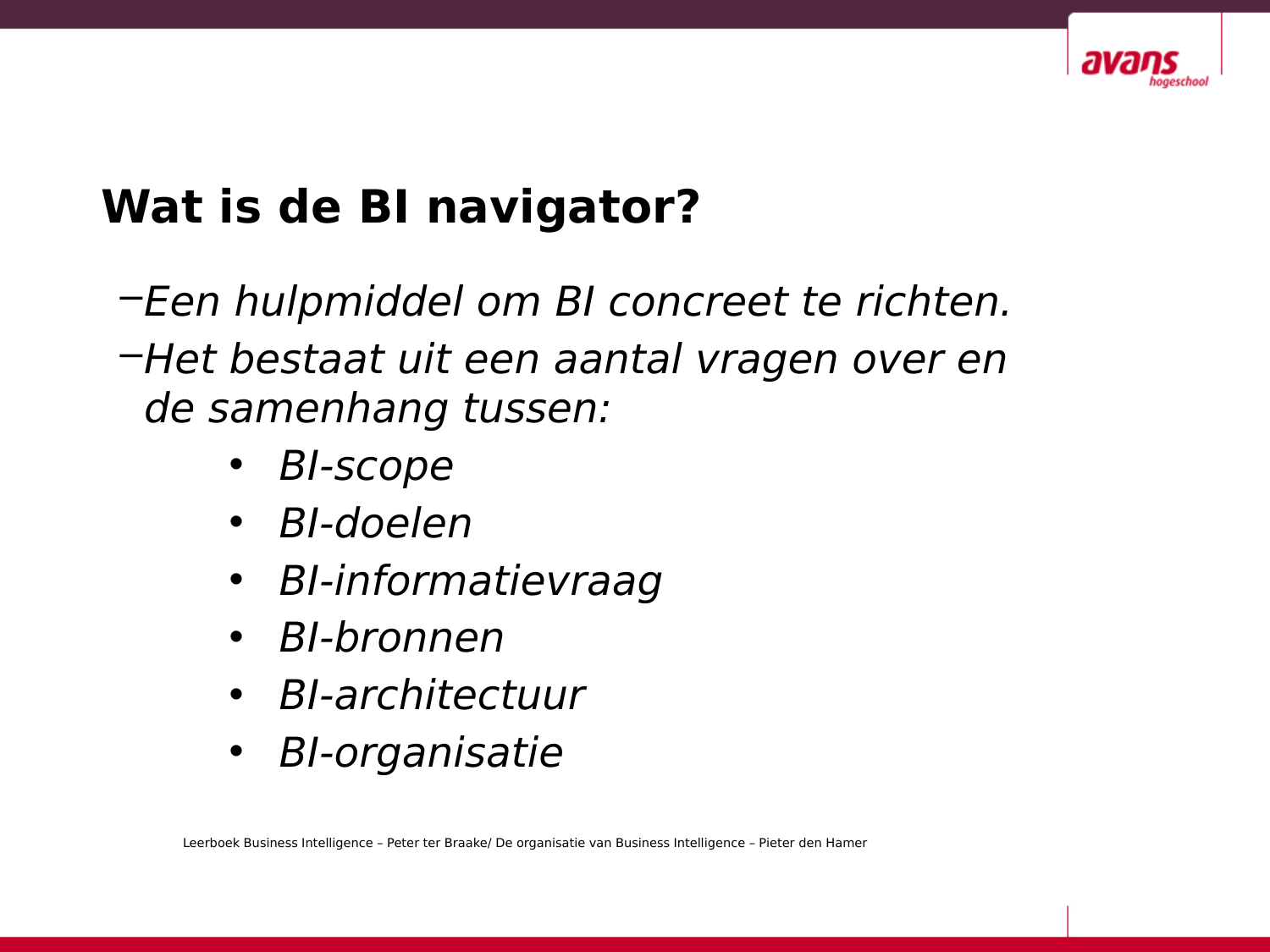

Wat is de BI navigator?
Een hulpmiddel om BI concreet te richten.
Het bestaat uit een aantal vragen over en de samenhang tussen:
BI-scope
BI-doelen
BI-informatievraag
BI-bronnen
BI-architectuur
BI-organisatie